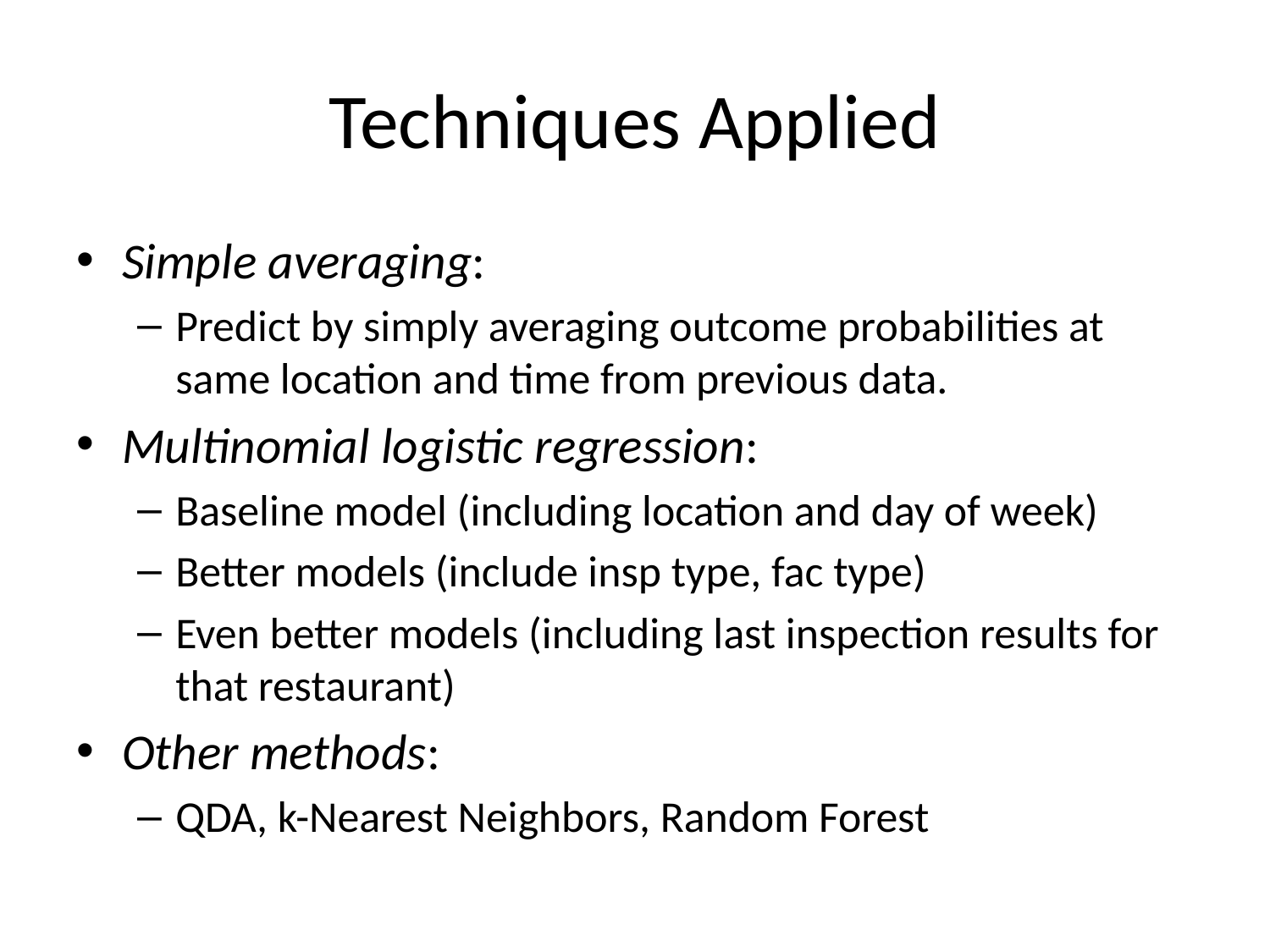

# Techniques Applied
Simple averaging:
Predict by simply averaging outcome probabilities at same location and time from previous data.
Multinomial logistic regression:
Baseline model (including location and day of week)
Better models (include insp type, fac type)
Even better models (including last inspection results for that restaurant)
Other methods:
QDA, k-Nearest Neighbors, Random Forest